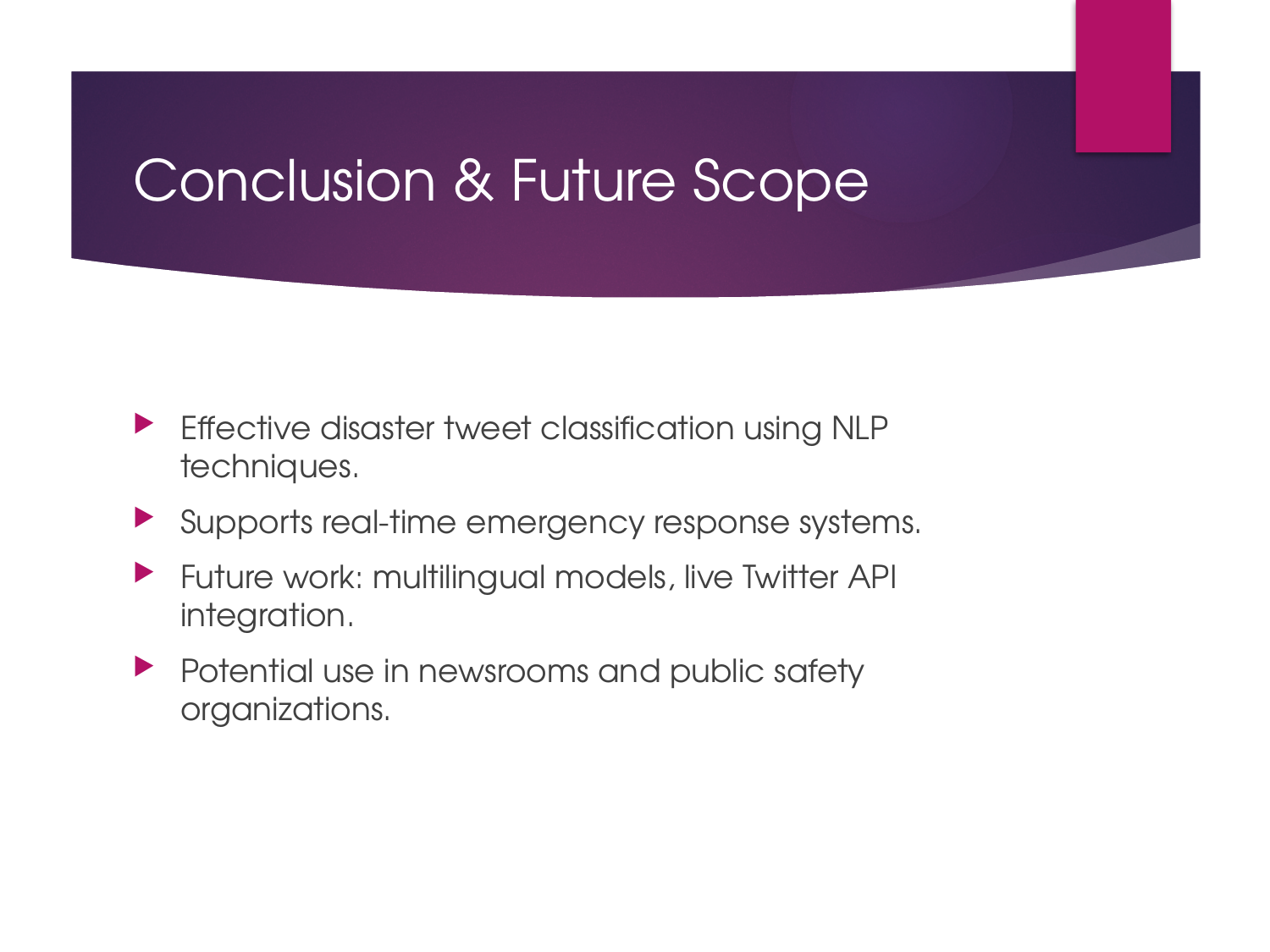

# Conclusion & Future Scope

Effective disaster tweet classification using NLP techniques.
Supports real-time emergency response systems.
Future work: multilingual models, live Twitter API integration.
Potential use in newsrooms and public safety organizations.